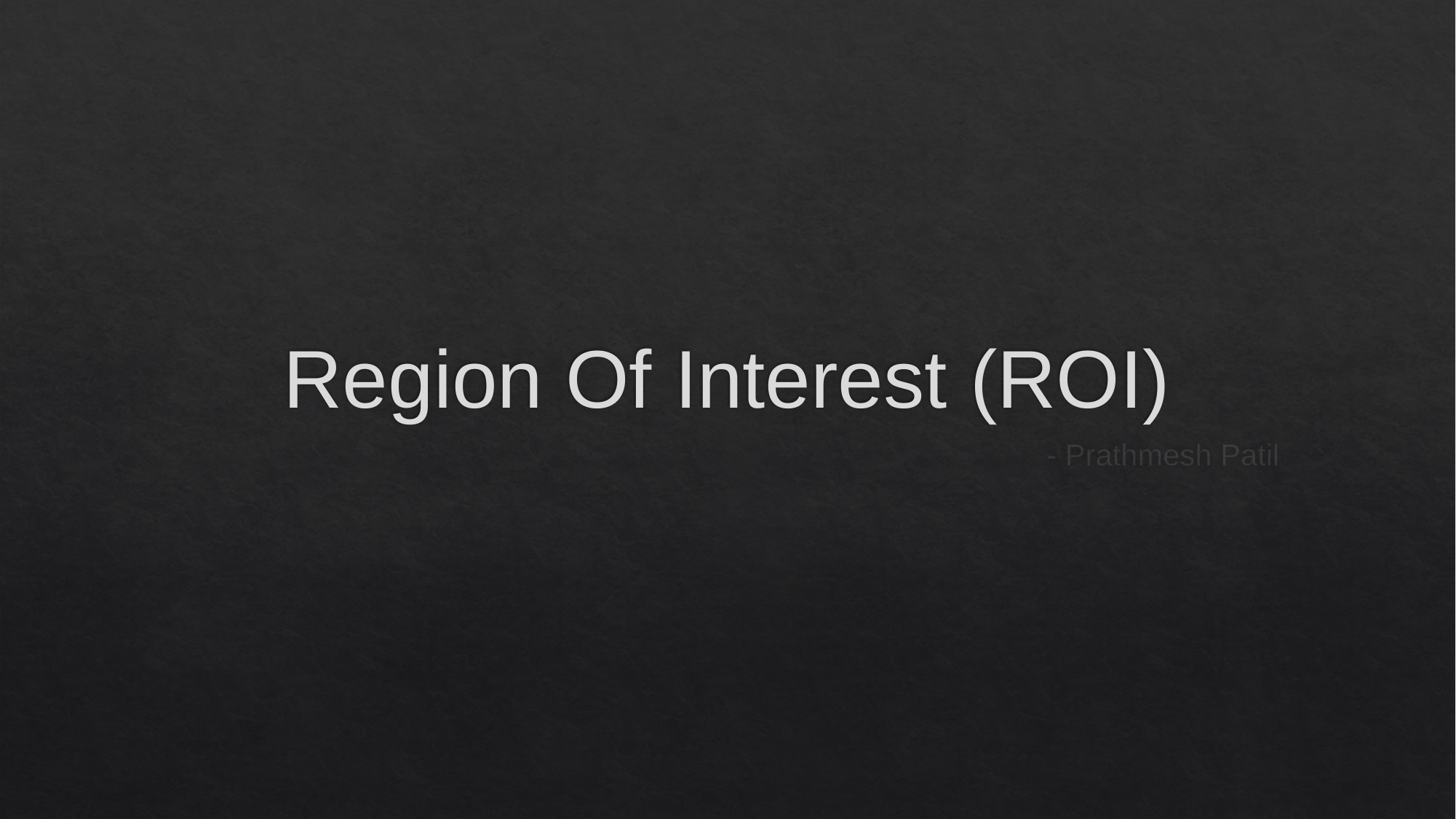

# Region Of Interest (ROI)
- Prathmesh Patil